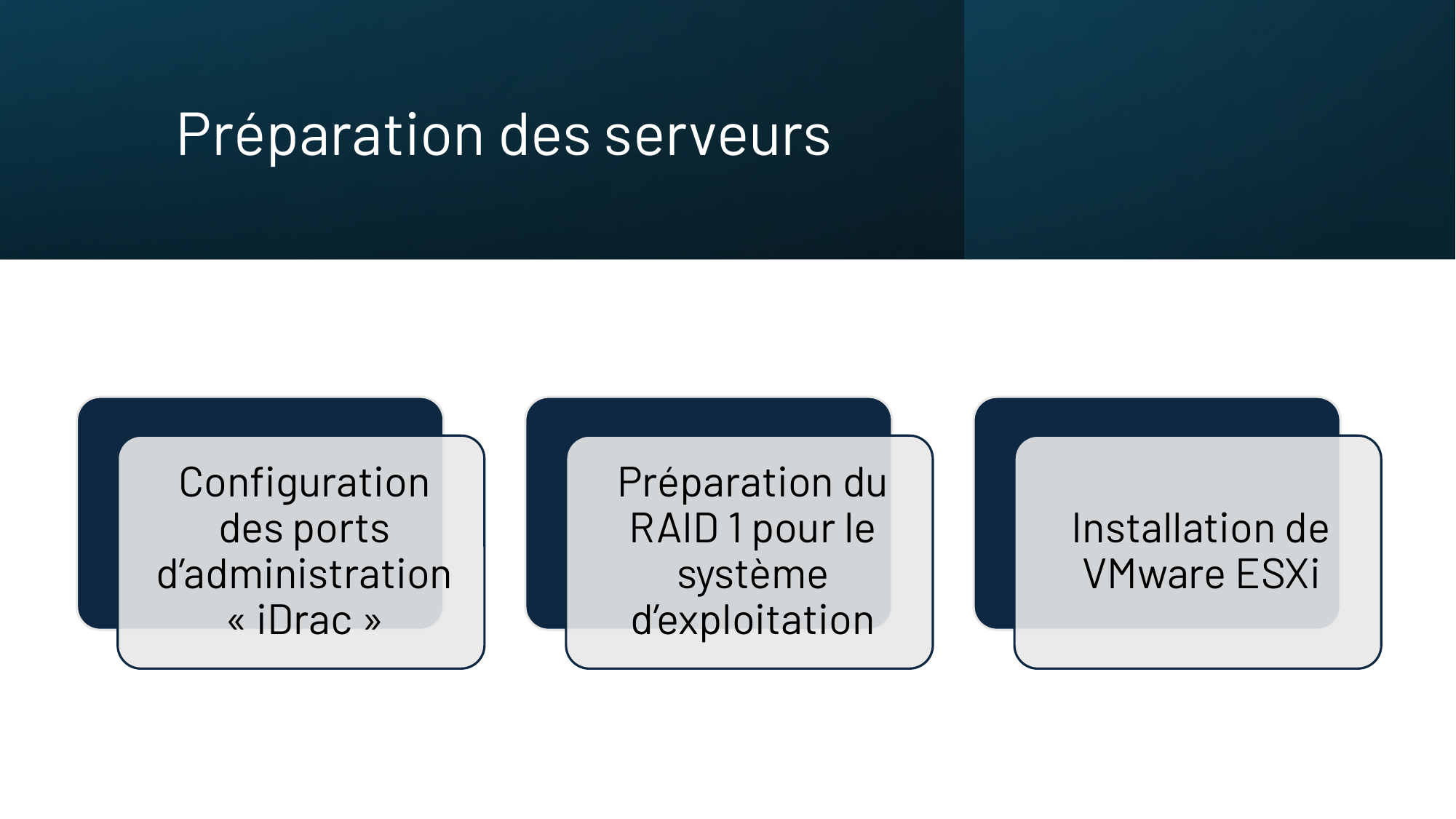

# Préparation des serveurs
Configuration des ports d’administration « iDrac »
Préparation du RAID 1 pour le système d’exploitation
Installation de VMware ESXi